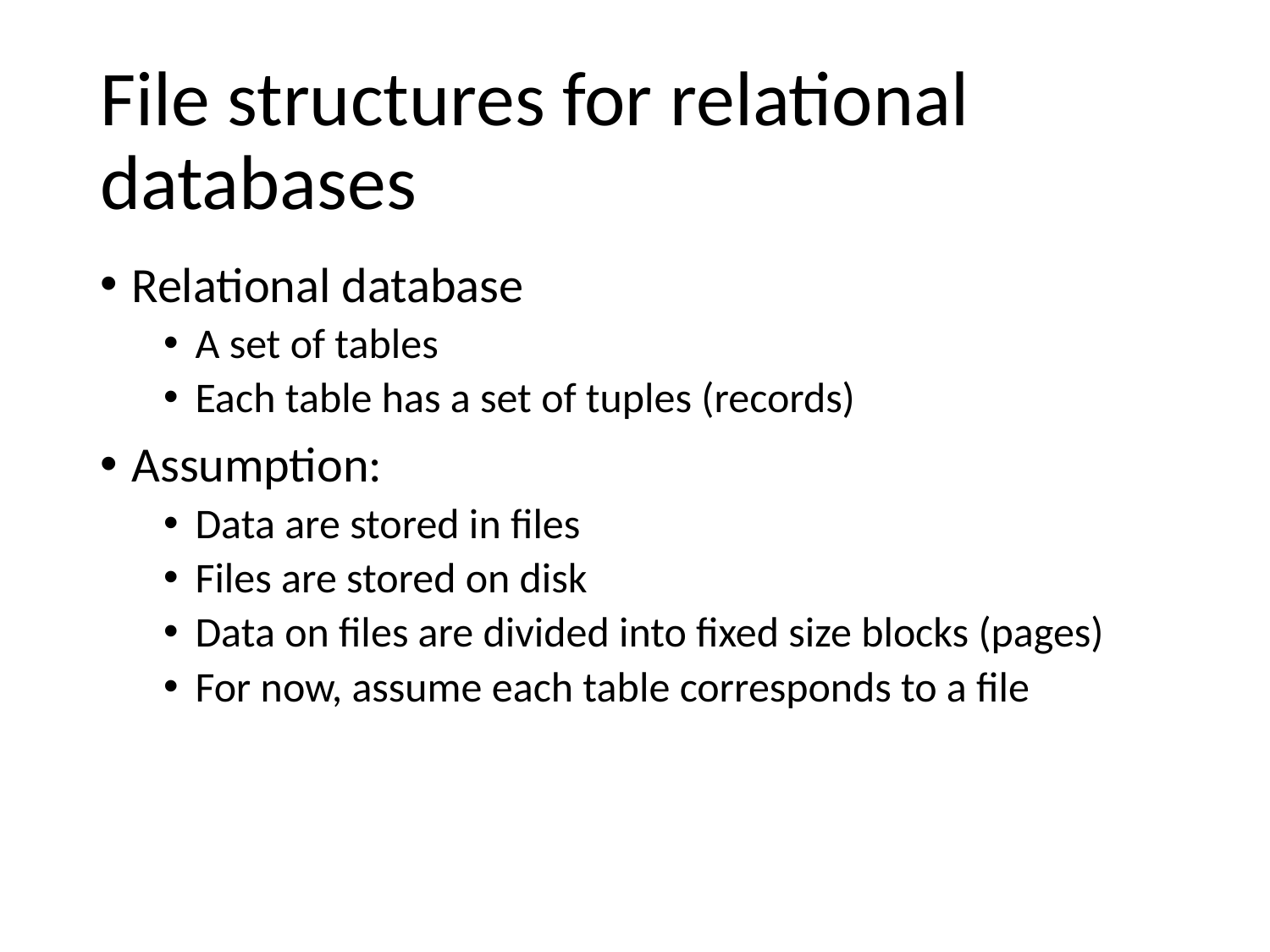

# File structures for relational databases
Relational database
A set of tables
Each table has a set of tuples (records)
Assumption:
Data are stored in files
Files are stored on disk
Data on files are divided into fixed size blocks (pages)
For now, assume each table corresponds to a file